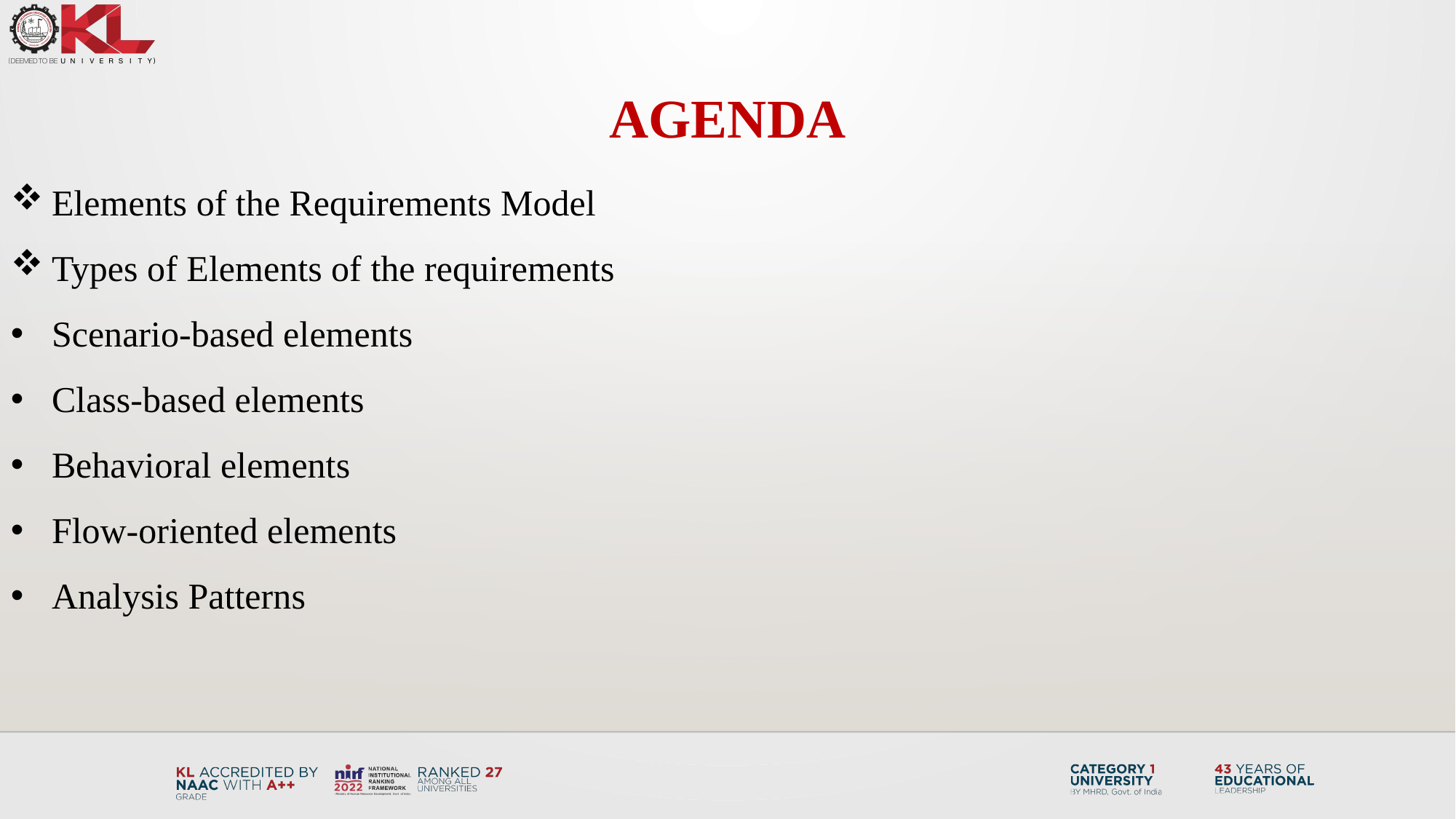

AGENDA
Elements of the Requirements Model
Types of Elements of the requirements
Scenario-based elements
Class-based elements
Behavioral elements
Flow-oriented elements
Analysis Patterns